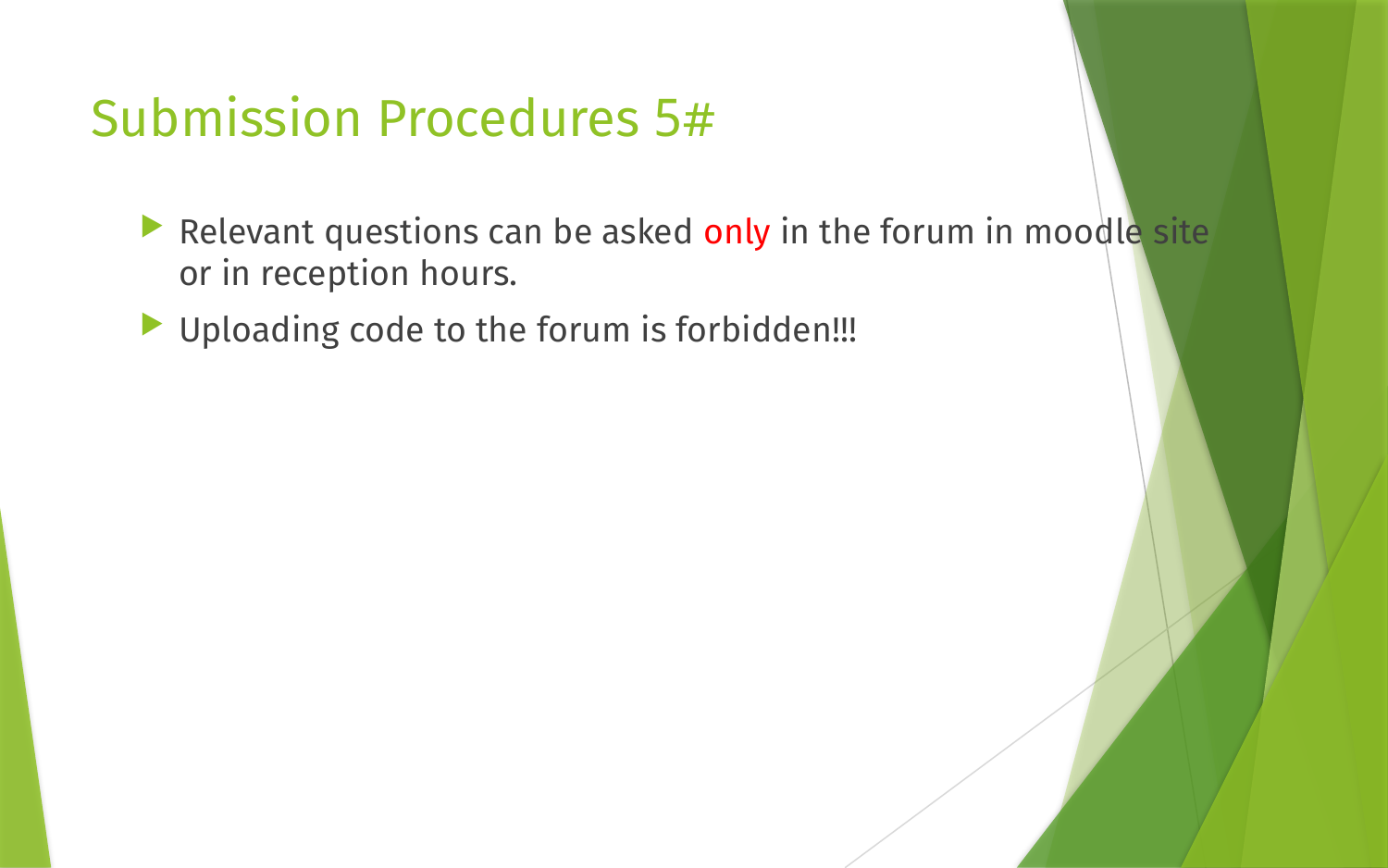

# 5# Submission Procedures
Relevant questions can be asked only in the forum in moodle site
or in reception hours.
Uploading code to the forum is forbidden!!!